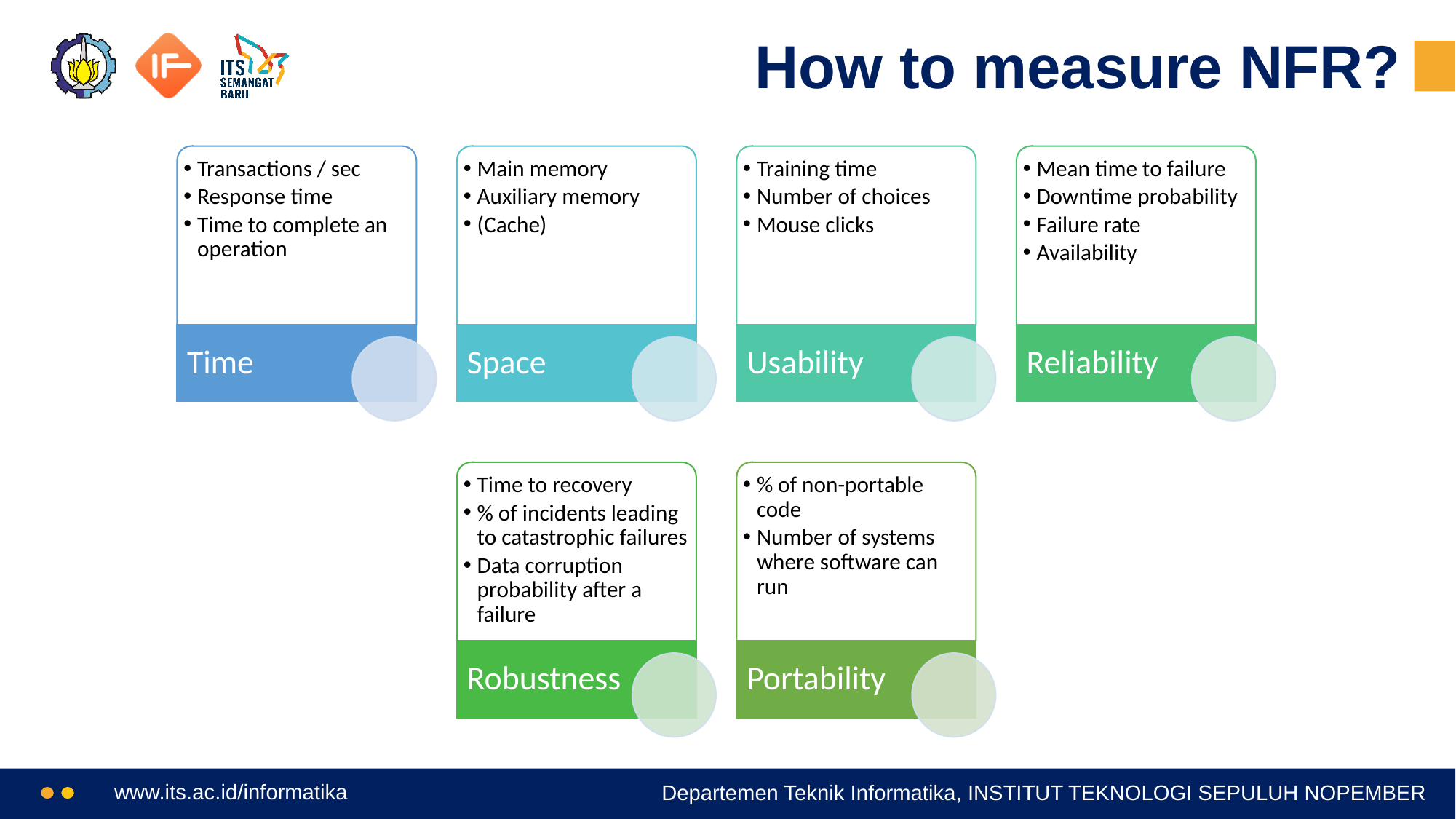

# How to measure NFR?
Transactions / sec
Response time
Time to complete an operation
Time
Main memory
Auxiliary memory
(Cache)
Space
Training time
Number of choices
Mouse clicks
Usability
Mean time to failure
Downtime probability
Failure rate
Availability
Reliability
Time to recovery
% of incidents leading to catastrophic failures
Data corruption probability after a failure
Robustness
% of non-portable code
Number of systems where software can run
Portability